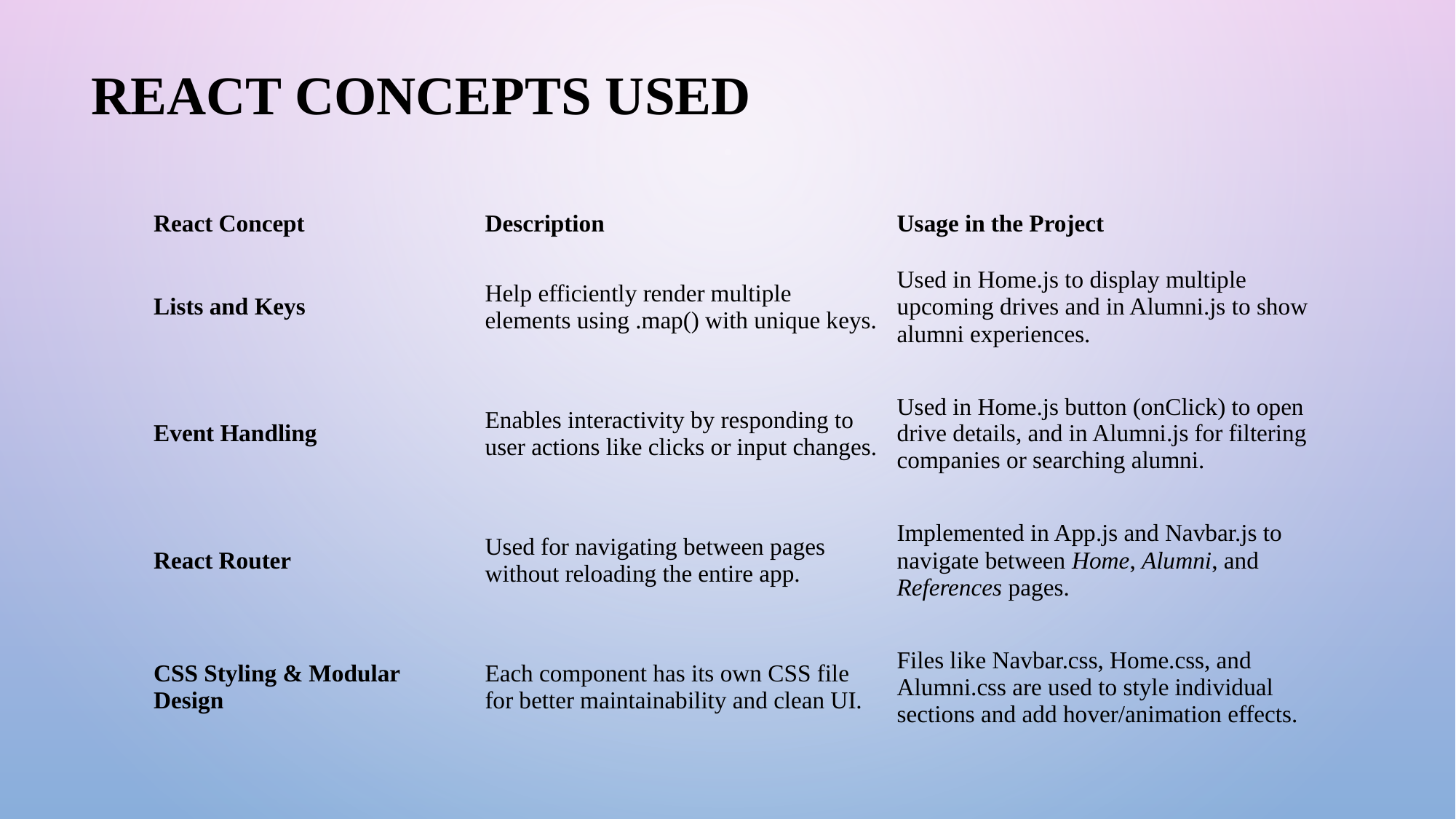

# React Concepts Used
| React Concept | Description | Usage in the Project |
| --- | --- | --- |
| Lists and Keys | Help efficiently render multiple elements using .map() with unique keys. | Used in Home.js to display multiple upcoming drives and in Alumni.js to show alumni experiences. |
| Event Handling | Enables interactivity by responding to user actions like clicks or input changes. | Used in Home.js button (onClick) to open drive details, and in Alumni.js for filtering companies or searching alumni. |
| React Router | Used for navigating between pages without reloading the entire app. | Implemented in App.js and Navbar.js to navigate between Home, Alumni, and References pages. |
| CSS Styling & Modular Design | Each component has its own CSS file for better maintainability and clean UI. | Files like Navbar.css, Home.css, and Alumni.css are used to style individual sections and add hover/animation effects. |